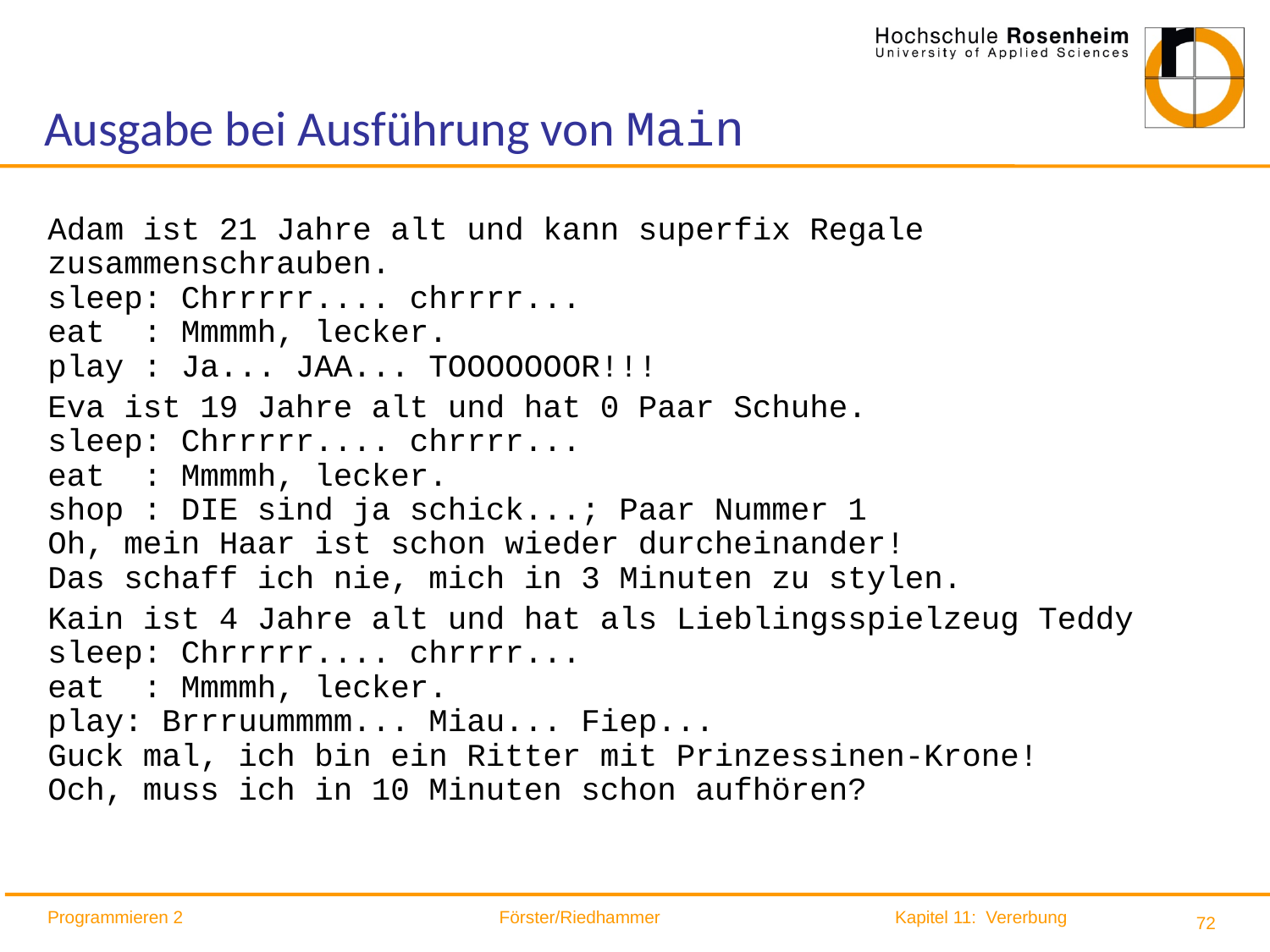

# Ausgabe bei Ausführung von Main
Adam ist 21 Jahre alt und kann superfix Regale zusammenschrauben.
sleep: Chrrrrr.... chrrrr...
eat  : Mmmmh, lecker.
play : Ja... JAA... TOOOOOOOR!!!
Eva ist 19 Jahre alt und hat 0 Paar Schuhe.
sleep: Chrrrrr.... chrrrr...
eat  : Mmmmh, lecker.
shop : DIE sind ja schick...; Paar Nummer 1
Oh, mein Haar ist schon wieder durcheinander!
Das schaff ich nie, mich in 3 Minuten zu stylen.
Kain ist 4 Jahre alt und hat als Lieblingsspielzeug Teddy
sleep: Chrrrrr.... chrrrr...
eat  : Mmmmh, lecker.
play: Brrruummmm... Miau... Fiep...
Guck mal, ich bin ein Ritter mit Prinzessinen-Krone!
Och, muss ich in 10 Minuten schon aufhören?